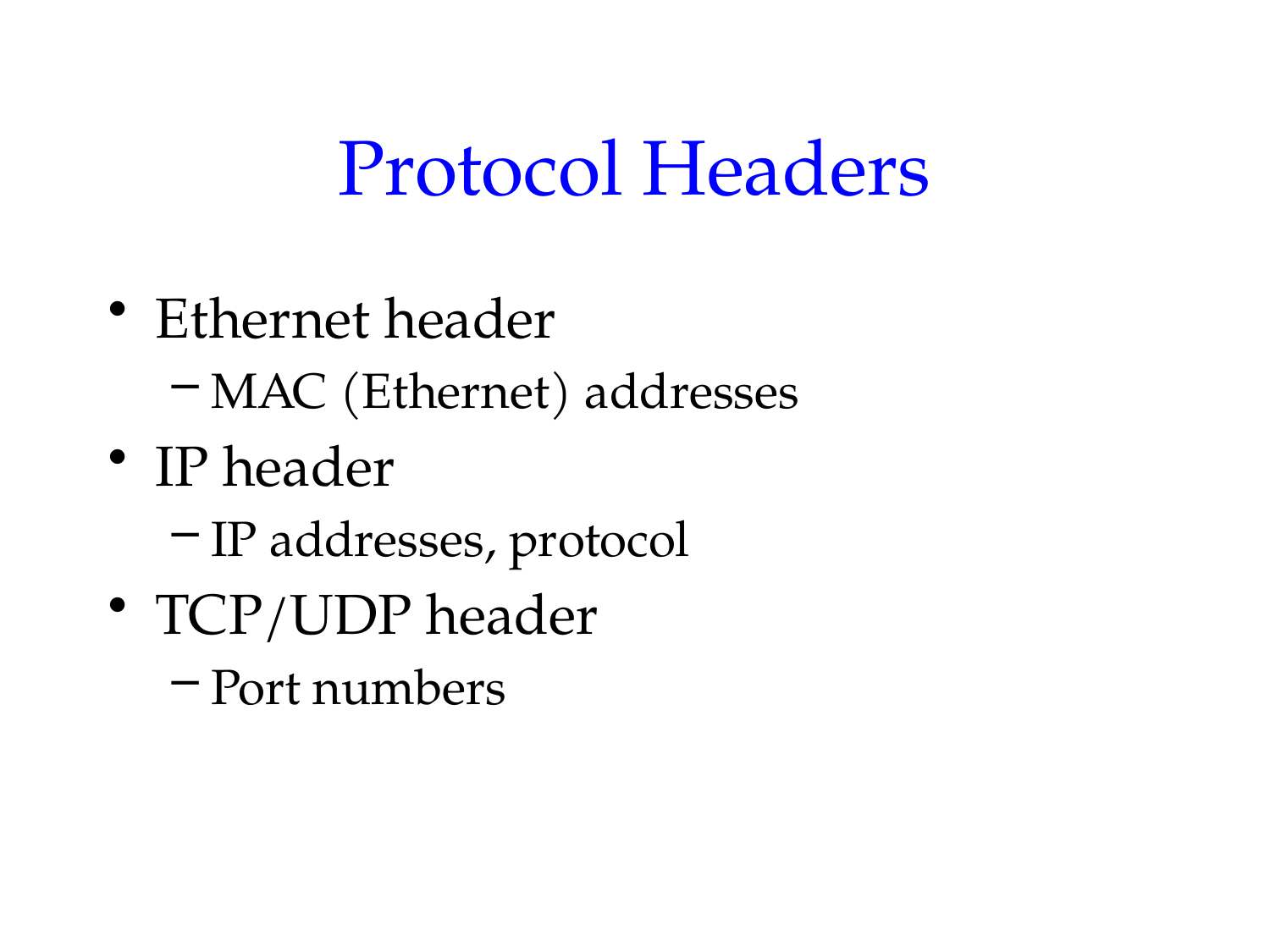

# Protocol Headers
Ethernet header
MAC (Ethernet) addresses
IP header
IP addresses, protocol
TCP/UDP header
Port numbers